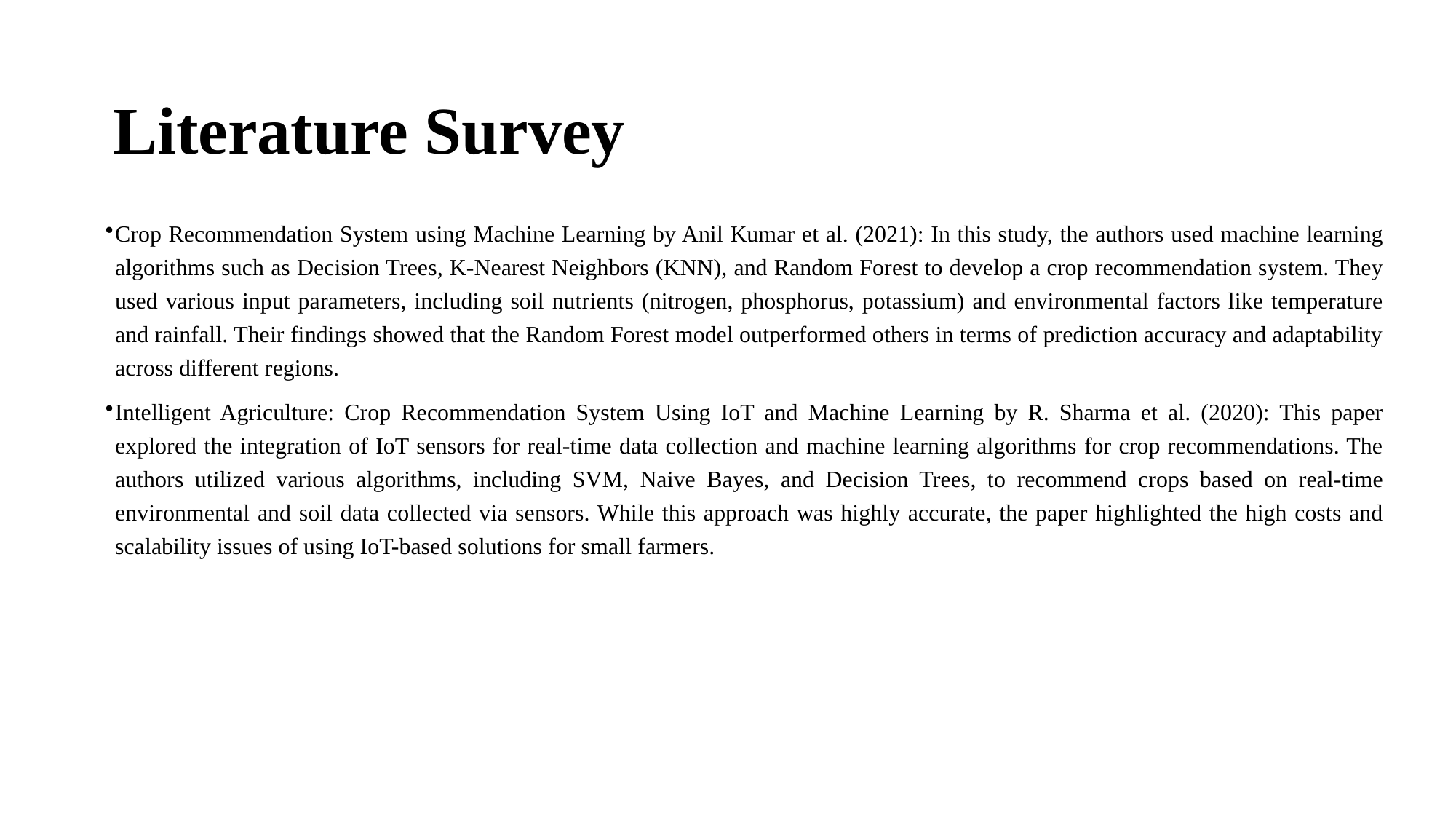

# Literature Survey
Crop Recommendation System using Machine Learning by Anil Kumar et al. (2021): In this study, the authors used machine learning algorithms such as Decision Trees, K-Nearest Neighbors (KNN), and Random Forest to develop a crop recommendation system. They used various input parameters, including soil nutrients (nitrogen, phosphorus, potassium) and environmental factors like temperature and rainfall. Their findings showed that the Random Forest model outperformed others in terms of prediction accuracy and adaptability across different regions.
Intelligent Agriculture: Crop Recommendation System Using IoT and Machine Learning by R. Sharma et al. (2020): This paper explored the integration of IoT sensors for real-time data collection and machine learning algorithms for crop recommendations. The authors utilized various algorithms, including SVM, Naive Bayes, and Decision Trees, to recommend crops based on real-time environmental and soil data collected via sensors. While this approach was highly accurate, the paper highlighted the high costs and scalability issues of using IoT-based solutions for small farmers.